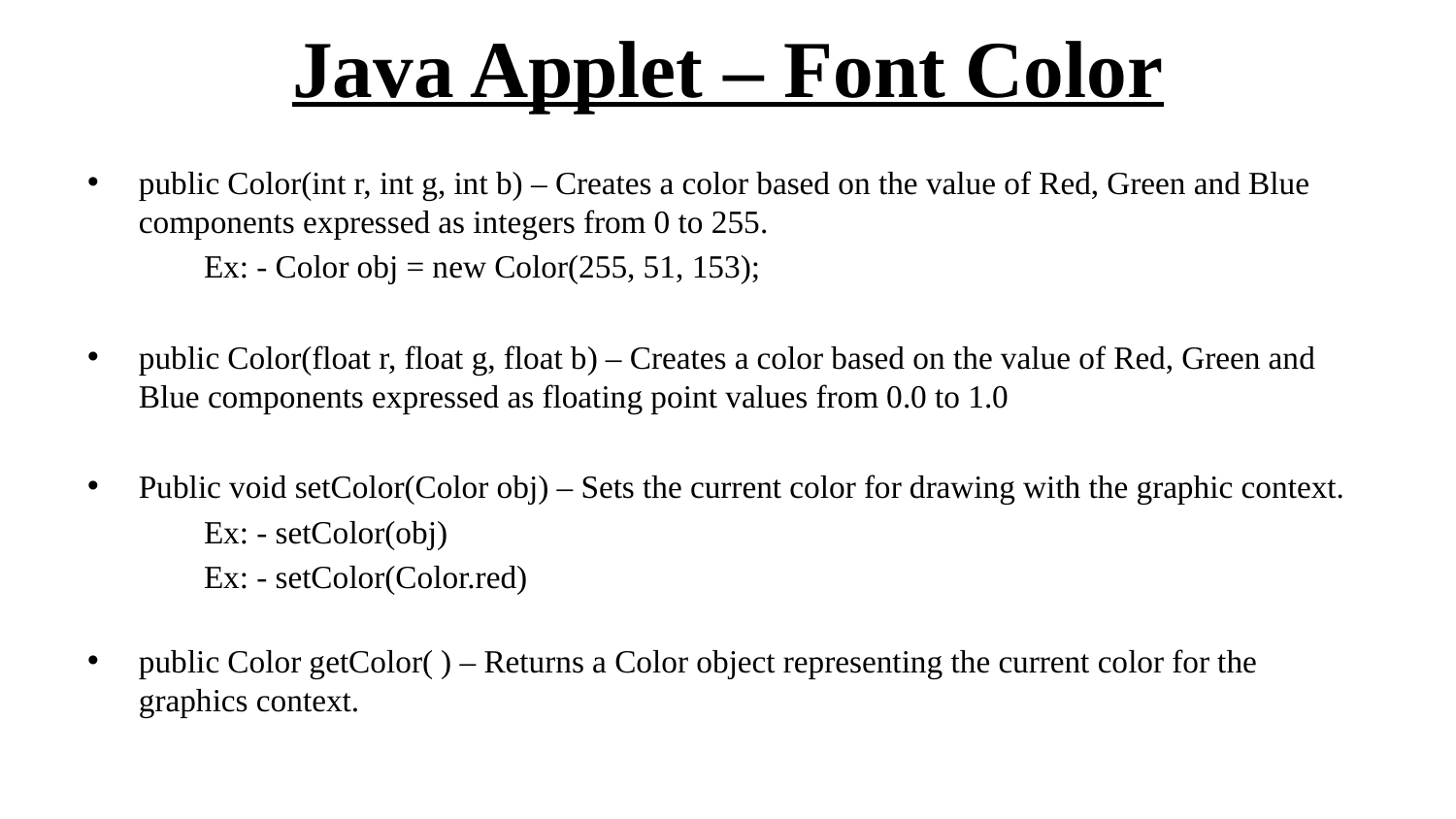

# Java Applet – Font Color
public Color(int r, int g, int b) – Creates a color based on the value of Red, Green and Blue components expressed as integers from 0 to 255.
	Ex: - Color obj = new Color(255, 51, 153);

public Color(float r, float g, float b) – Creates a color based on the value of Red, Green and Blue components expressed as floating point values from 0.0 to 1.0

Public void setColor(Color obj) – Sets the current color for drawing with the graphic context.
	Ex: - setColor(obj)
	Ex: - setColor(Color.red)
public Color getColor( ) – Returns a Color object representing the current color for the graphics context.